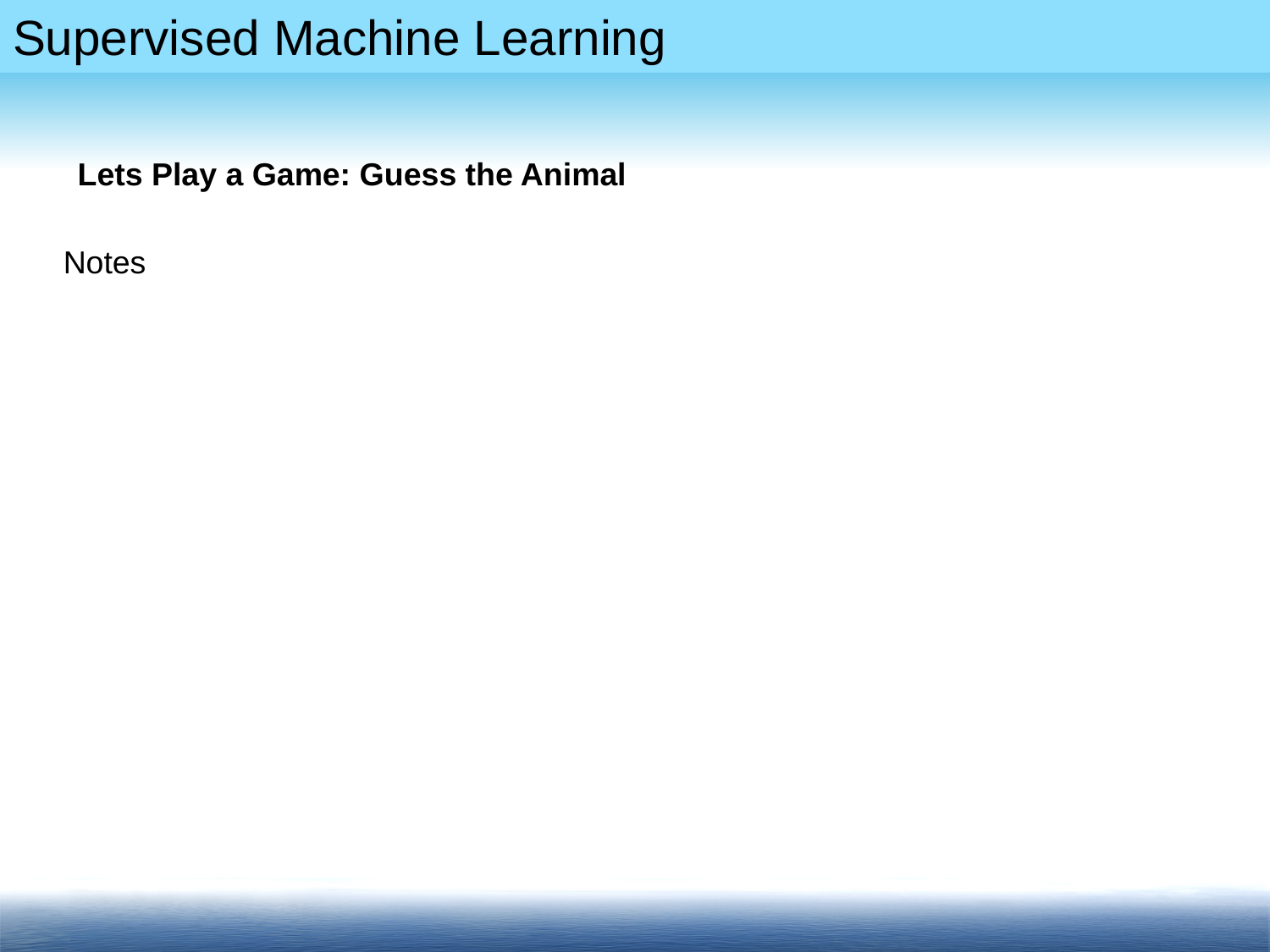

Lets Play a Game: Guess the Animal

Notes